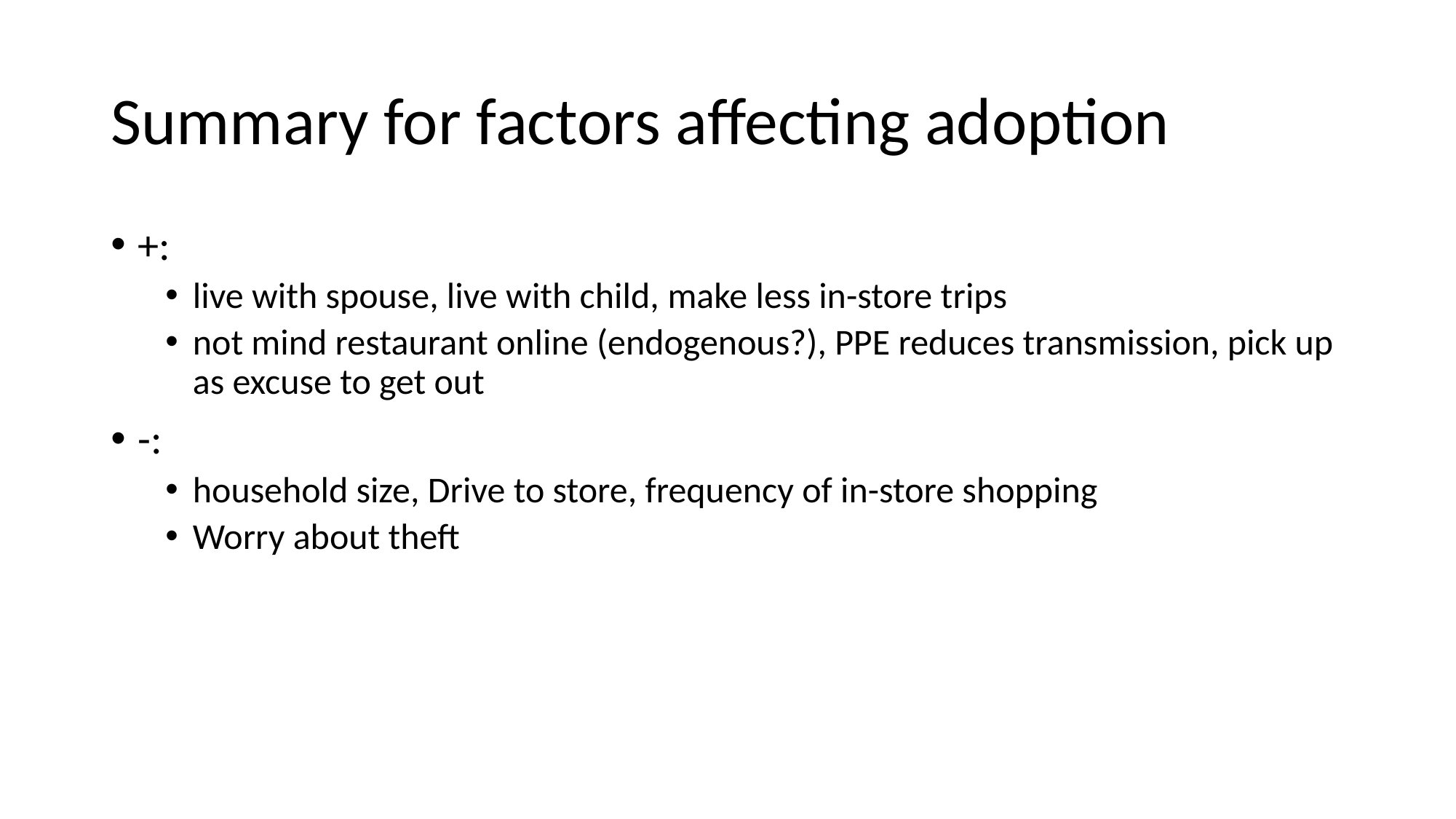

# Summary for factors affecting adoption
+:
live with spouse, live with child, make less in-store trips
not mind restaurant online (endogenous?), PPE reduces transmission, pick up as excuse to get out
-:
household size, Drive to store, frequency of in-store shopping
Worry about theft